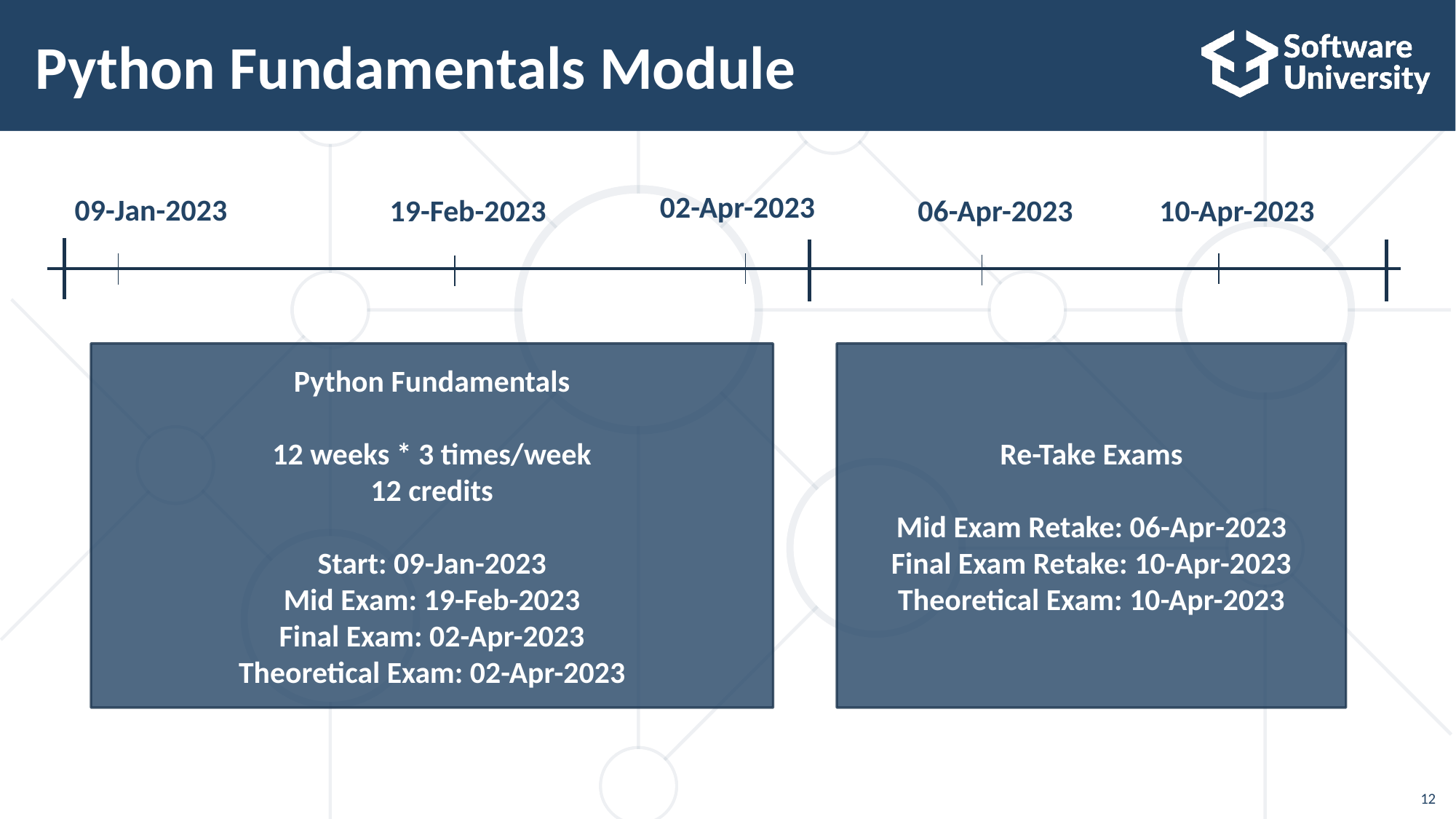

# Python Fundamentals Module
02-Apr-2023
09-Jan-2023
19-Feb-2023
06-Apr-2023
10-Apr-2023
Python Fundamentals

12 weeks * 3 times/week
12 credits

Start: 09-Jan-2023
Mid Exam: 19-Feb-2023
Final Exam: 02-Apr-2023
Theoretical Exam: 02-Apr-2023
Re-Take Exams

Mid Exam Retake: 06-Apr-2023
Final Exam Retake: 10-Apr-2023
Theoretical Exam: 10-Apr-2023
12